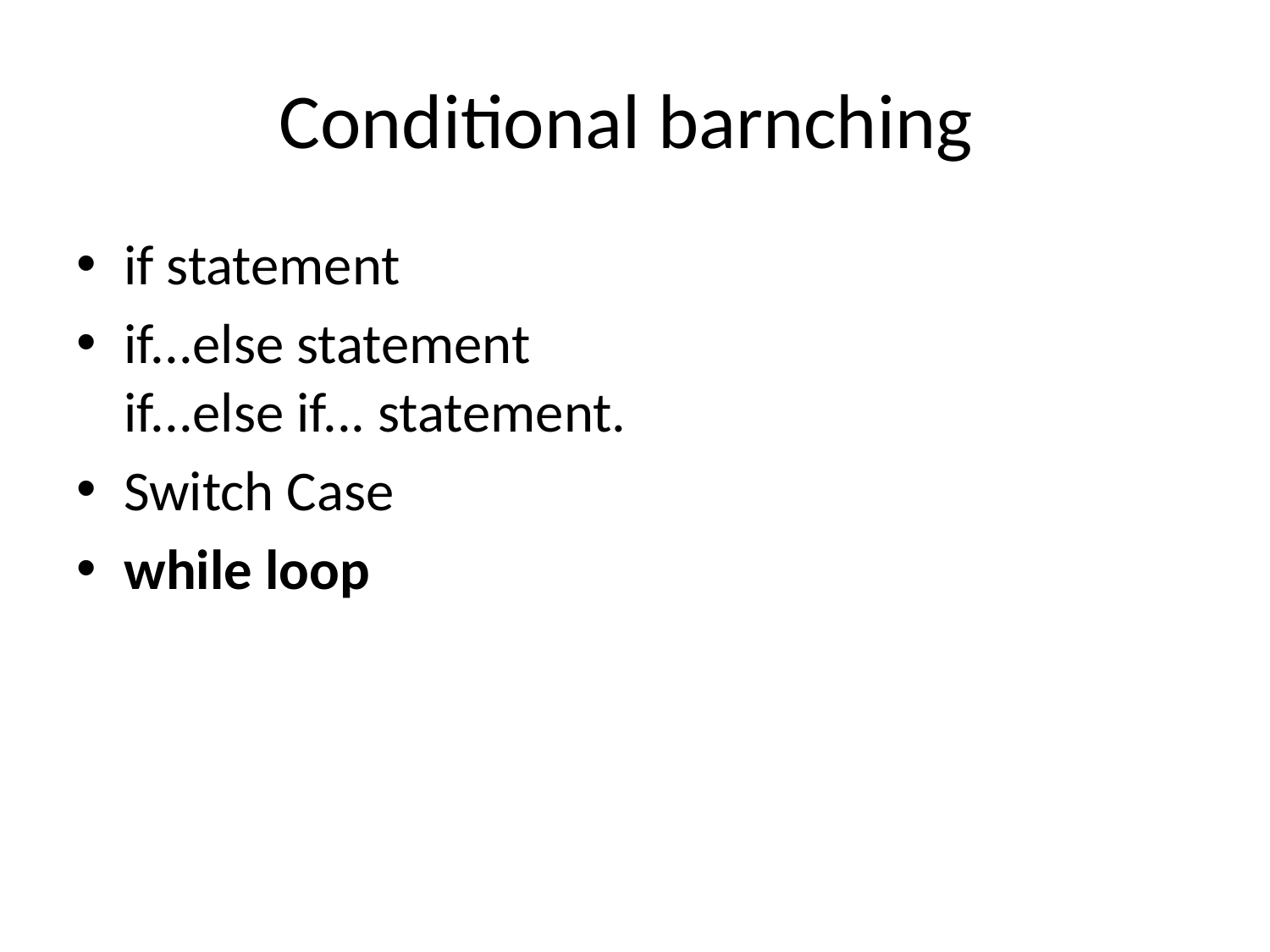

# Conditional barnching
if statement
if...else statement
if...else if... statement.
Switch Case
while loop